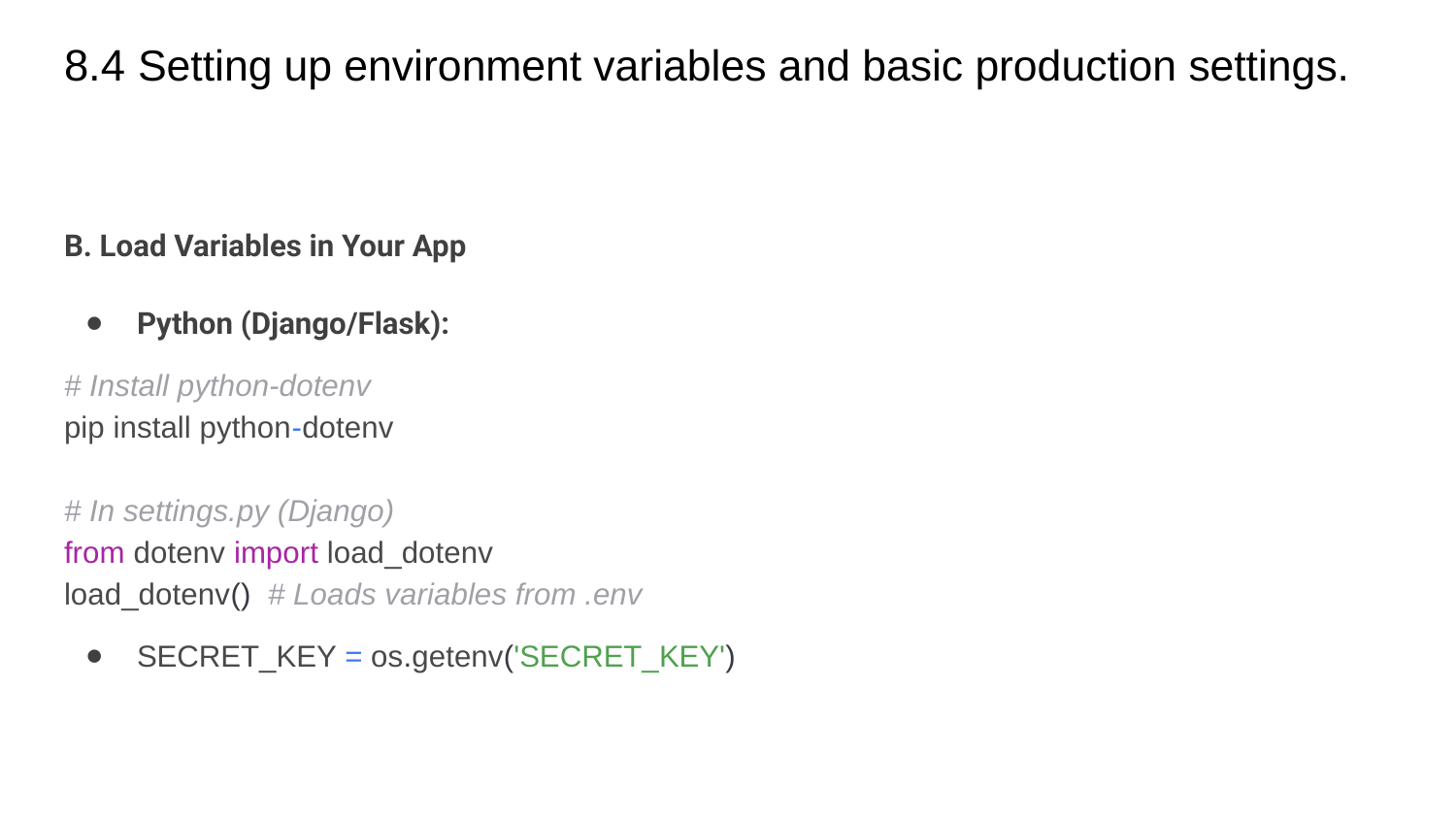

# 8.4 Setting up environment variables and basic production settings.

B. Load Variables in Your App
Python (Django/Flask):
# Install python-dotenv
pip install python-dotenv

# In settings.py (Django)
from dotenv import load_dotenv
load_dotenv()  # Loads variables from .env
SECRET_KEY = os.getenv('SECRET_KEY')